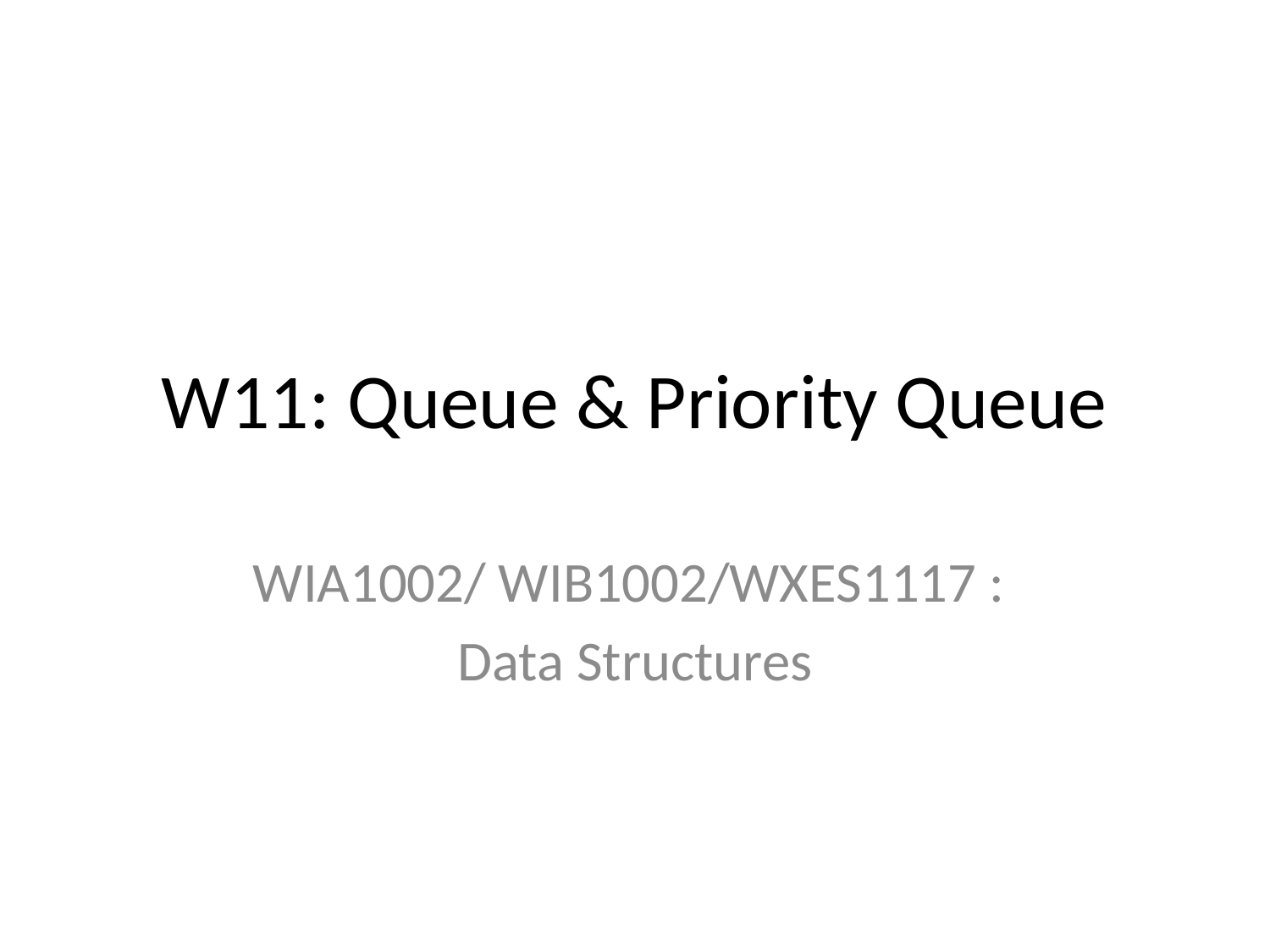

# W11: Queue & Priority Queue
WIA1002/ WIB1002/WXES1117 :
Data Structures